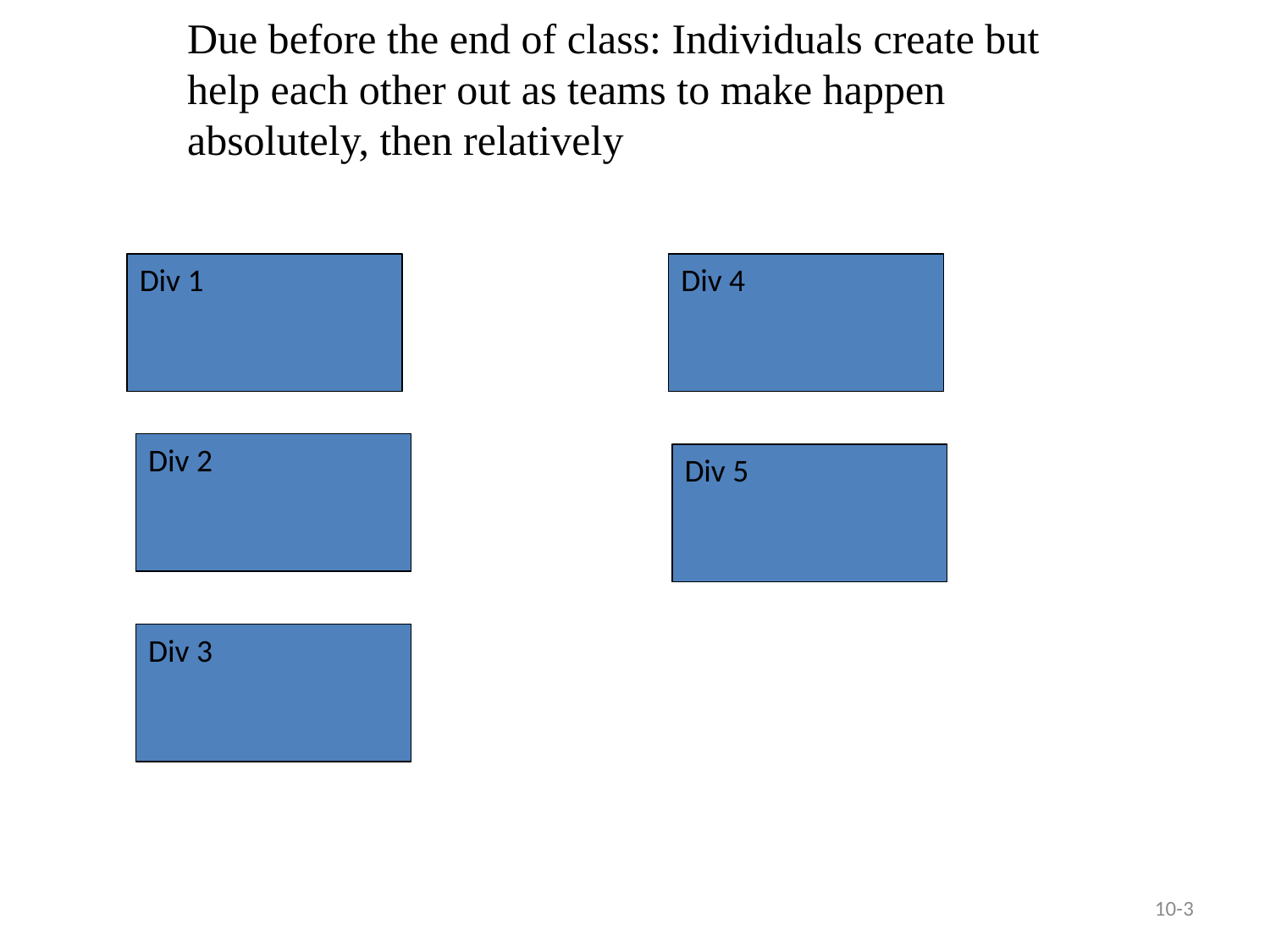

Due before the end of class: Individuals create but help each other out as teams to make happen absolutely, then relatively
Div 1
Div 4
Div 2
Div 5
Div 3
10-3